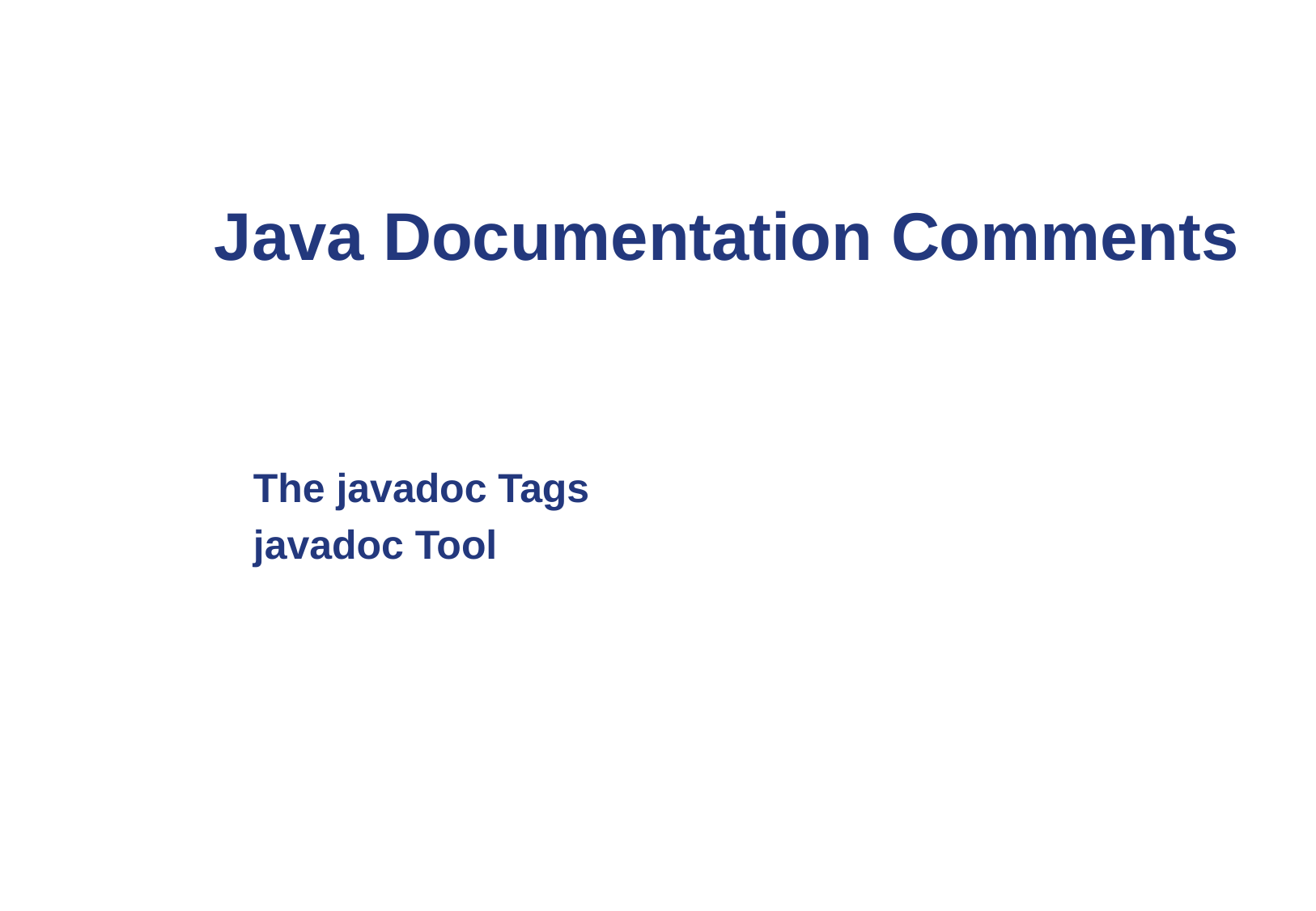

# Java Documentation Comments
The javadoc Tags
javadoc Tool